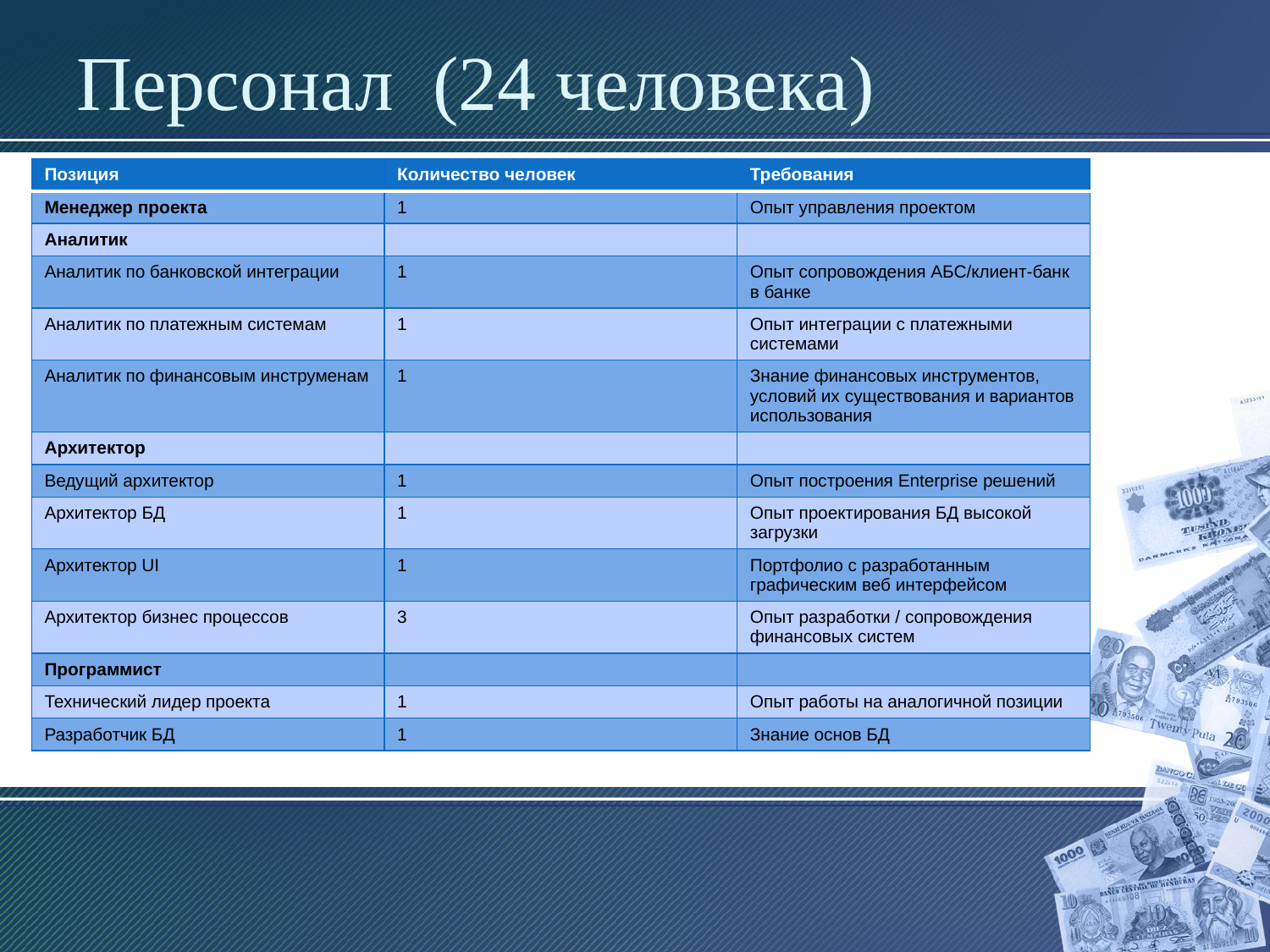

# Персонал  (24 человека)
| Позиция | Количество человек | Требования |
| --- | --- | --- |
| Менеджер проекта | 1 | Опыт управления проектом |
| Аналитик |  |  |
| Аналитик по банковской интеграции | 1 | Опыт сопровождения АБС/клиент-банк в банке |
| Аналитик по платежным системам | 1 | Опыт интеграции с платежными системами |
| Аналитик по финансовым инструменам | 1 | Знание финансовых инструментов, условий их существования и вариантов использования |
| Архитектор |  |  |
| Ведущий архитектор | 1 | Опыт построения Enterprise решений |
| Архитектор БД | 1 | Опыт проектирования БД высокой загрузки |
| Архитектор UI | 1 | Портфолио с разработанным графическим веб интерфейсом |
| Архитектор бизнес процессов | 3 | Опыт разработки / сопровождения финансовых систем |
| Программист |  |  |
| Технический лидер проекта | 1 | Опыт работы на аналогичной позиции |
| Разработчик БД | 1 | Знание основ БД |